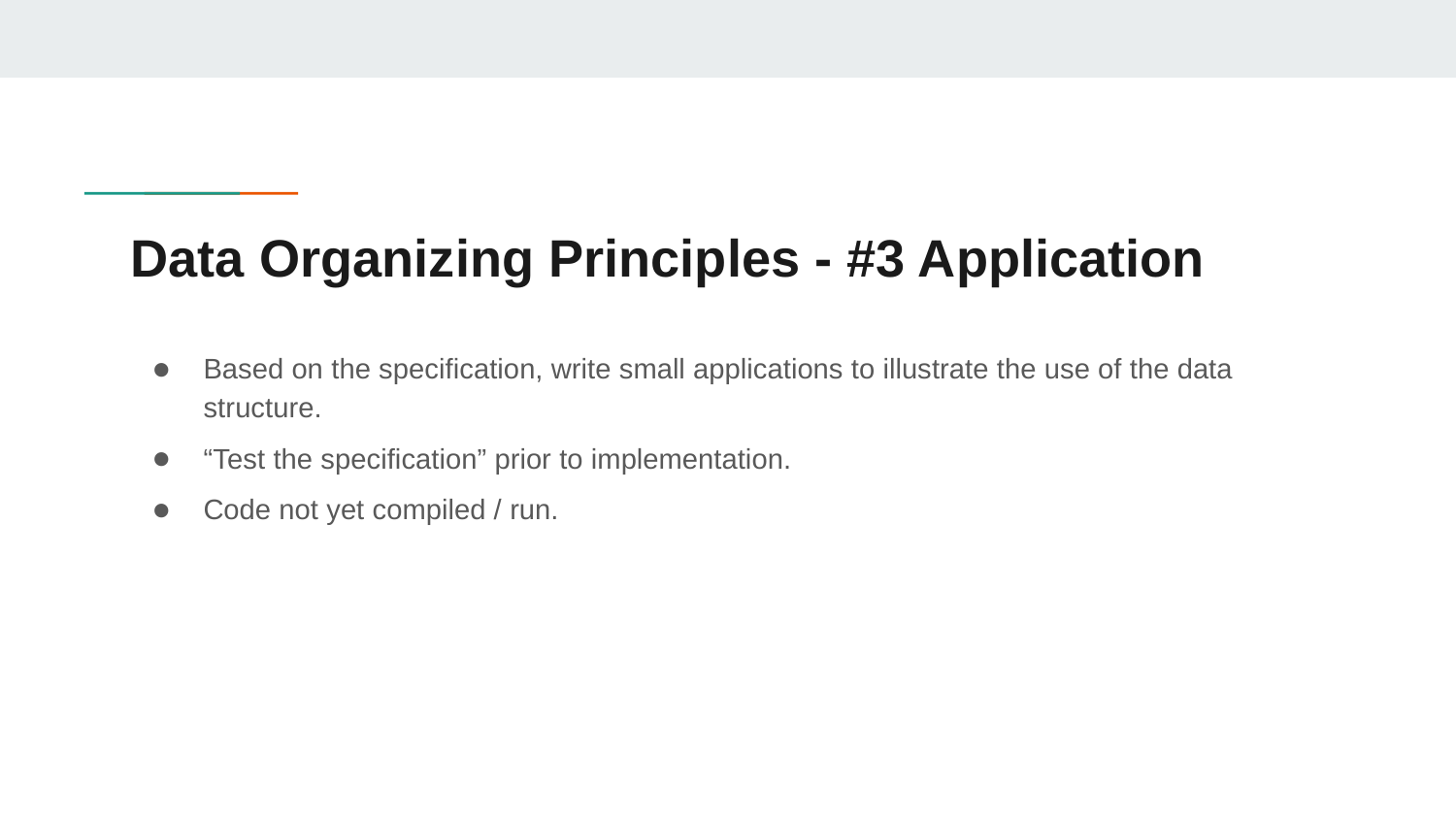

# Data Organizing Principles - #3 Application
Based on the specification, write small applications to illustrate the use of the data structure.
“Test the specification” prior to implementation.
Code not yet compiled / run.